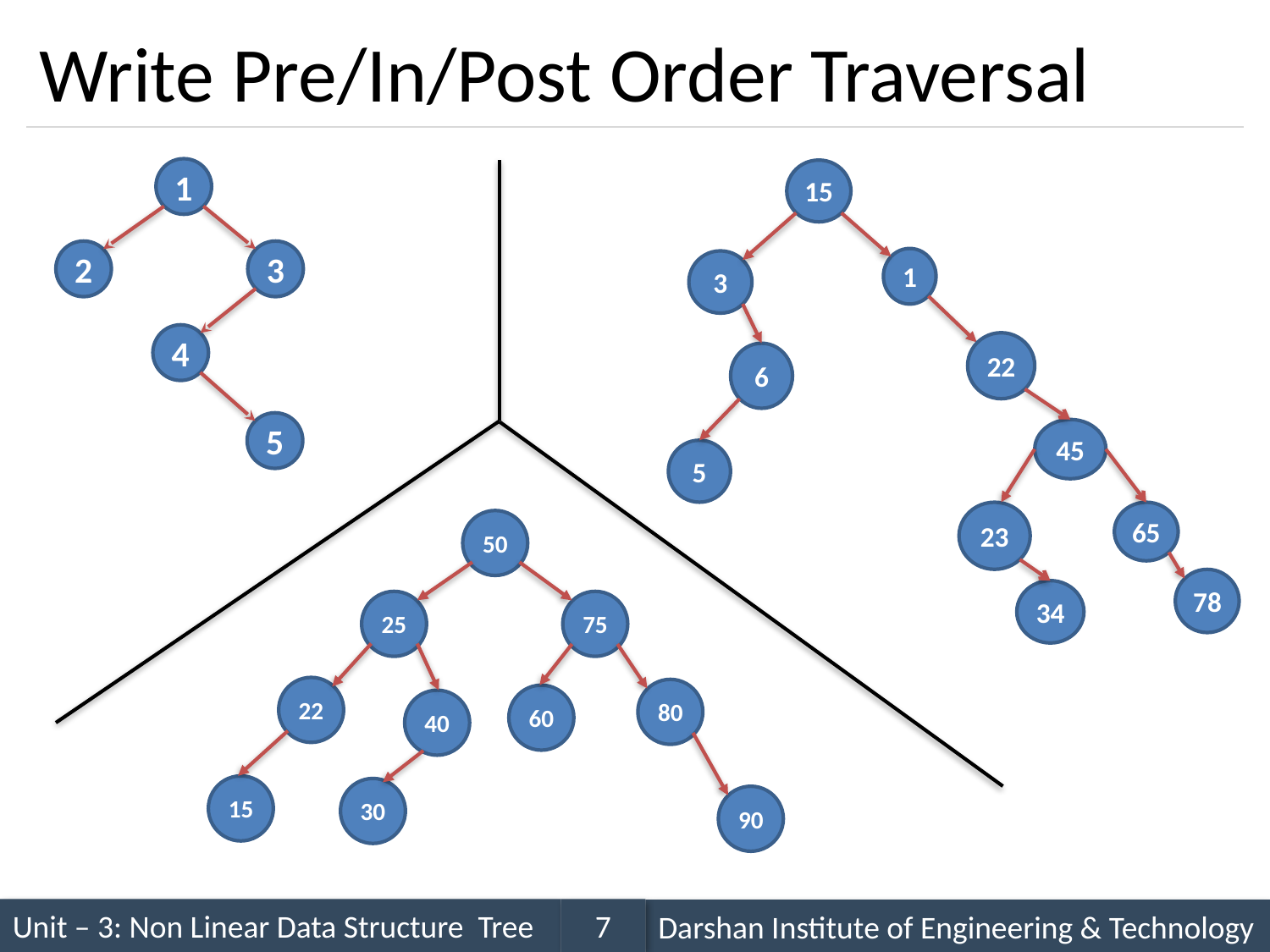

# Write Pre/In/Post Order Traversal

15

1
3

22
6

45
5

23
65

78
34

1

2
3

4

5

50

25
75

22
80
60
40

15
30
90